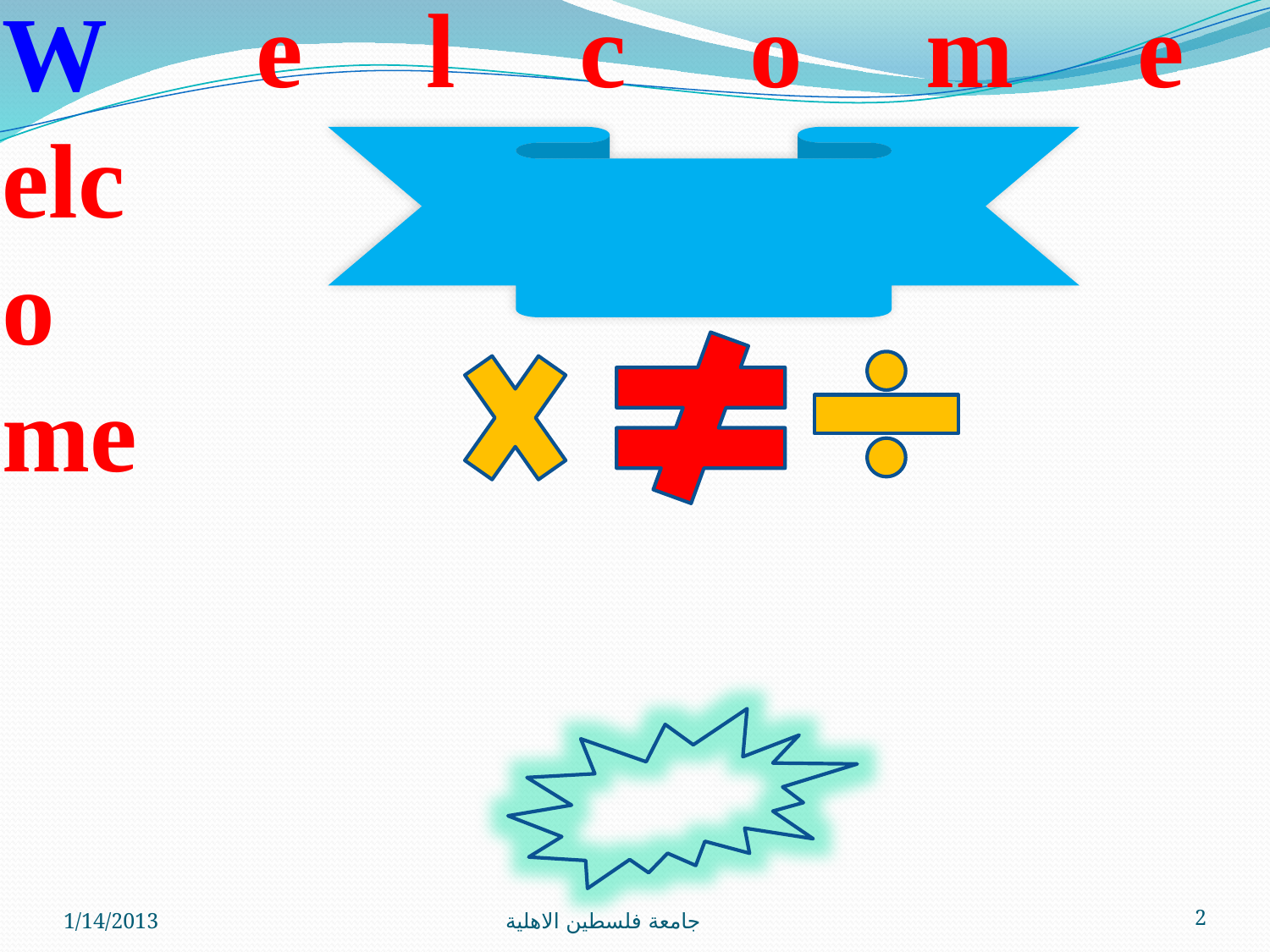

elcome
Welcome

1/14/2013
جامعة فلسطين الاهلية
2